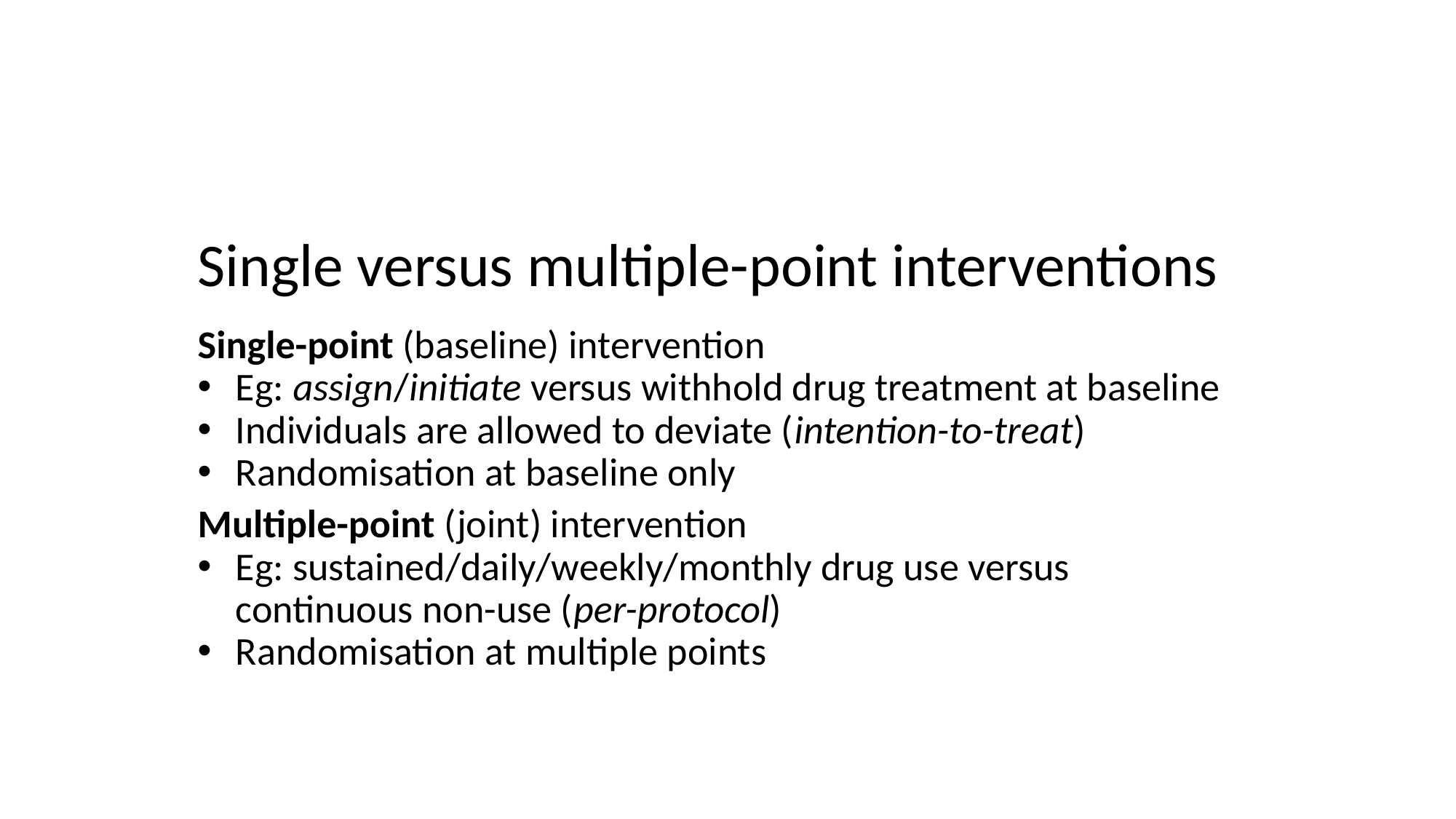

Single versus multiple-point interventions
Single-point (baseline) intervention
Eg: assign/initiate versus withhold drug treatment at baseline
Individuals are allowed to deviate (intention-to-treat)
Randomisation at baseline only
Multiple-point (joint) intervention
Eg: sustained/daily/weekly/monthly drug use versus continuous non-use (per-protocol)
Randomisation at multiple points